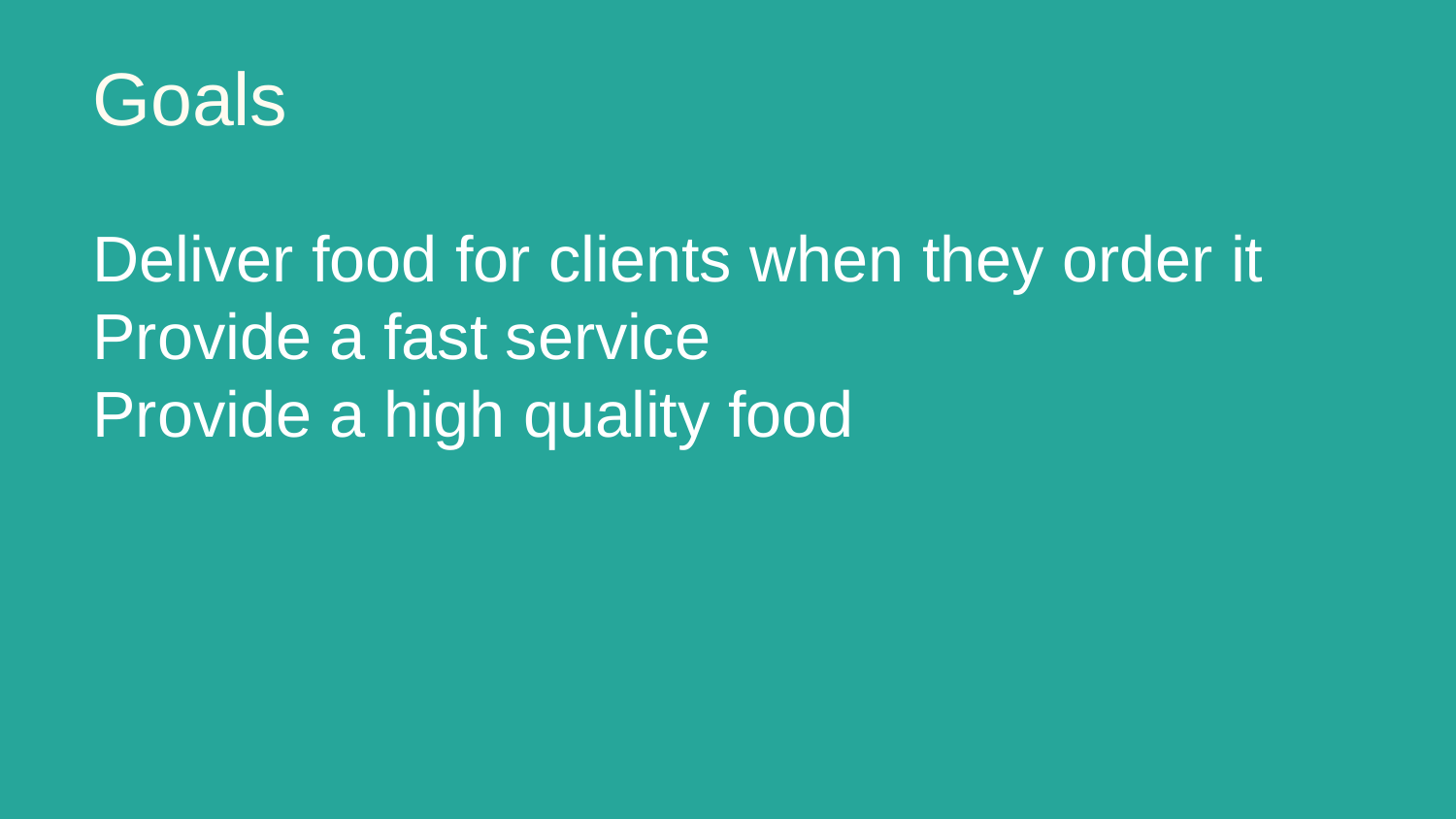

# Goals
Deliver food for clients when they order it
Provide a fast service
Provide a high quality food